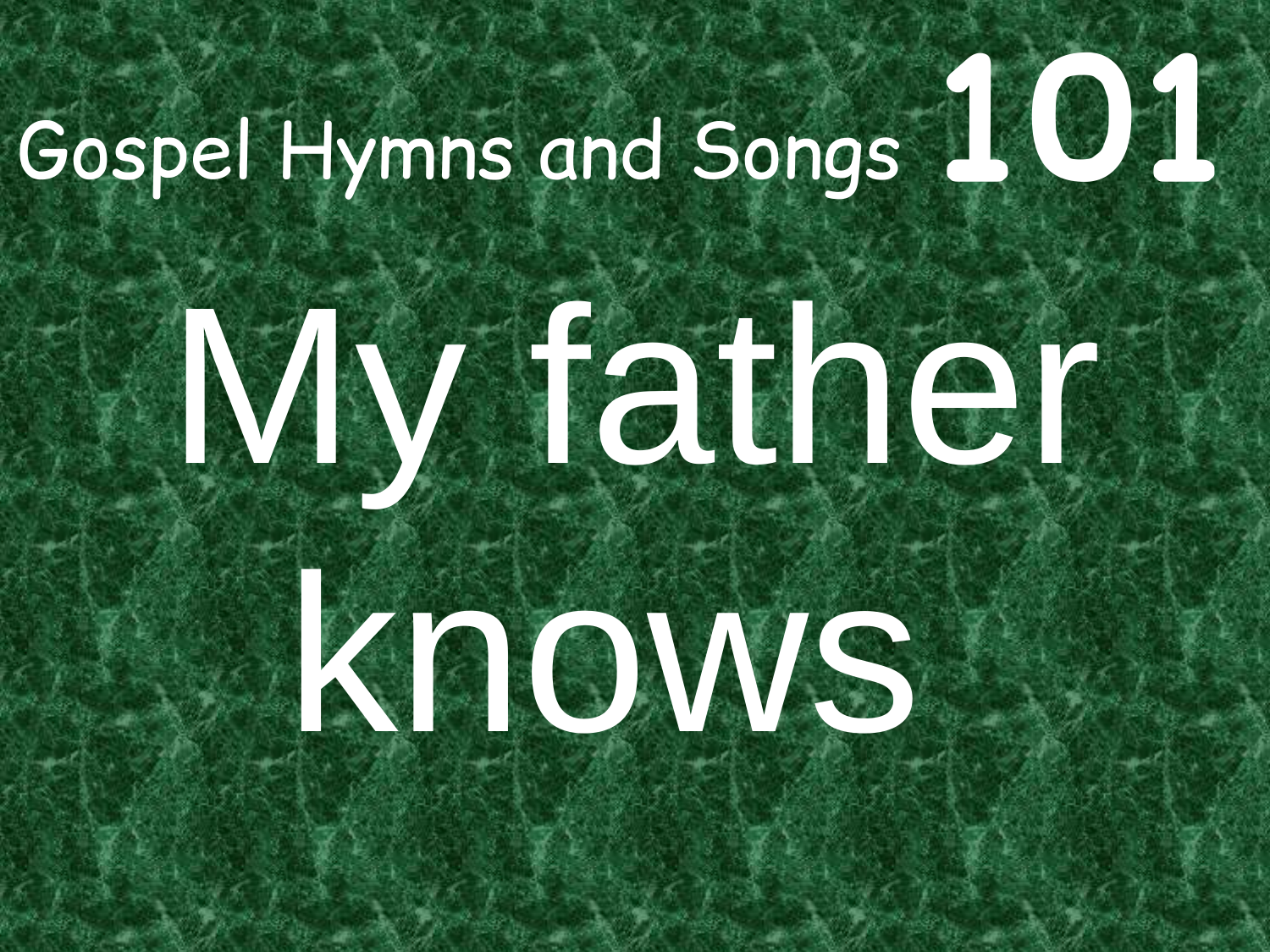

# Gospel Hymns and Songs 101
My father knows